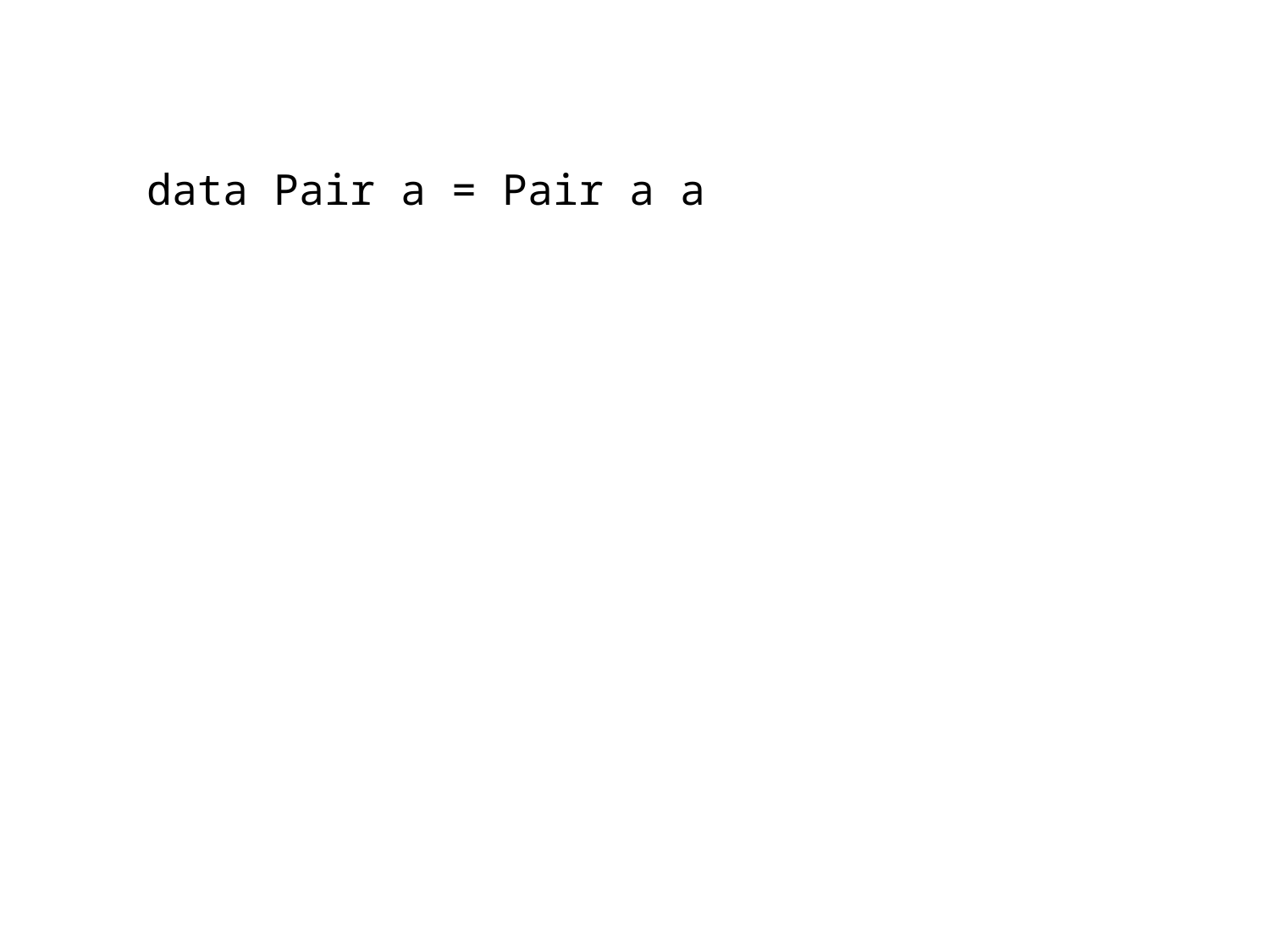

data Pair a = Pair a a